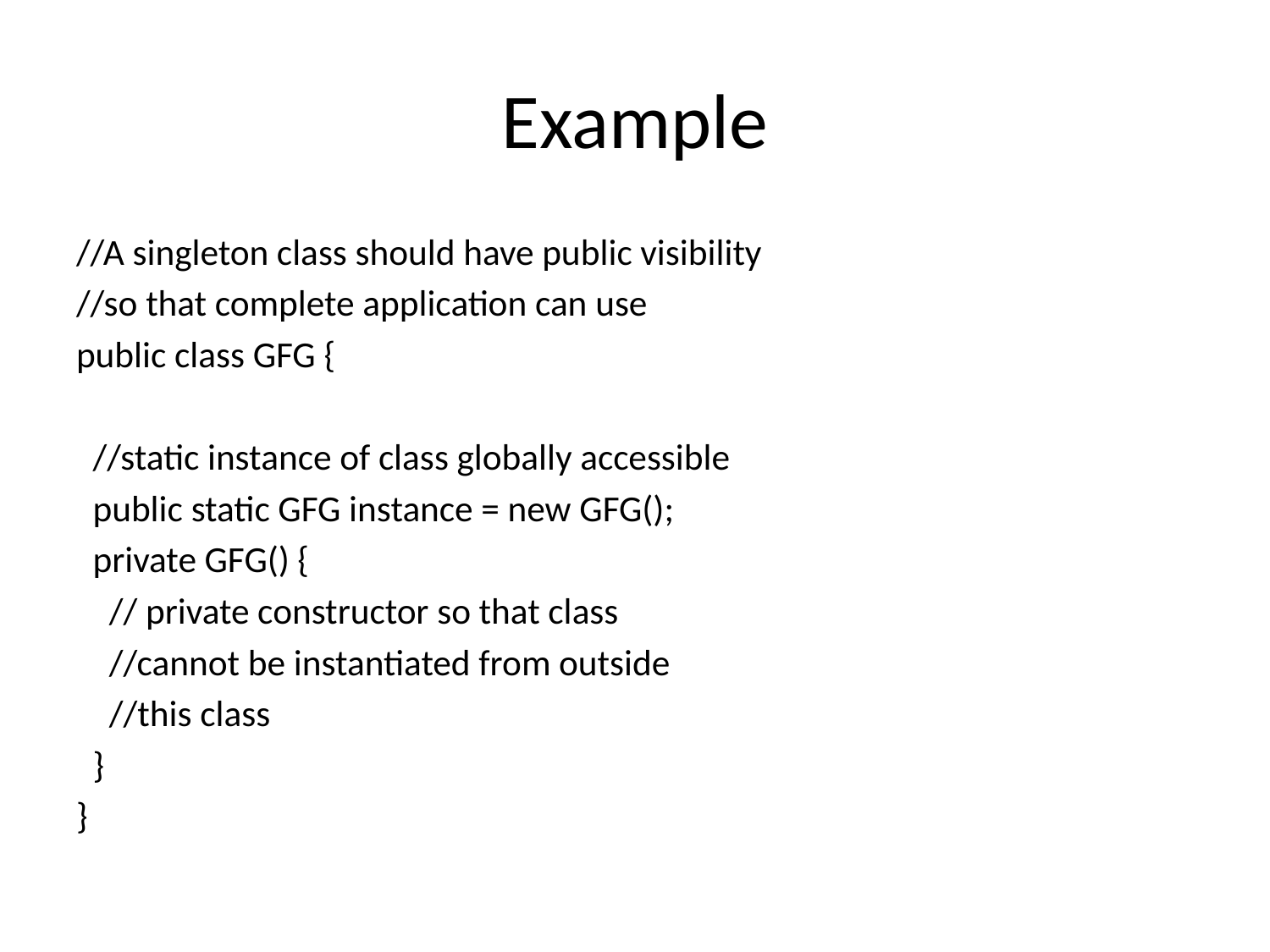

# Example
//A singleton class should have public visibility
//so that complete application can use
public class GFG {

  //static instance of class globally accessible
  public static GFG instance = new GFG();
  private GFG() {
    // private constructor so that class
    //cannot be instantiated from outside
    //this class
  }
}